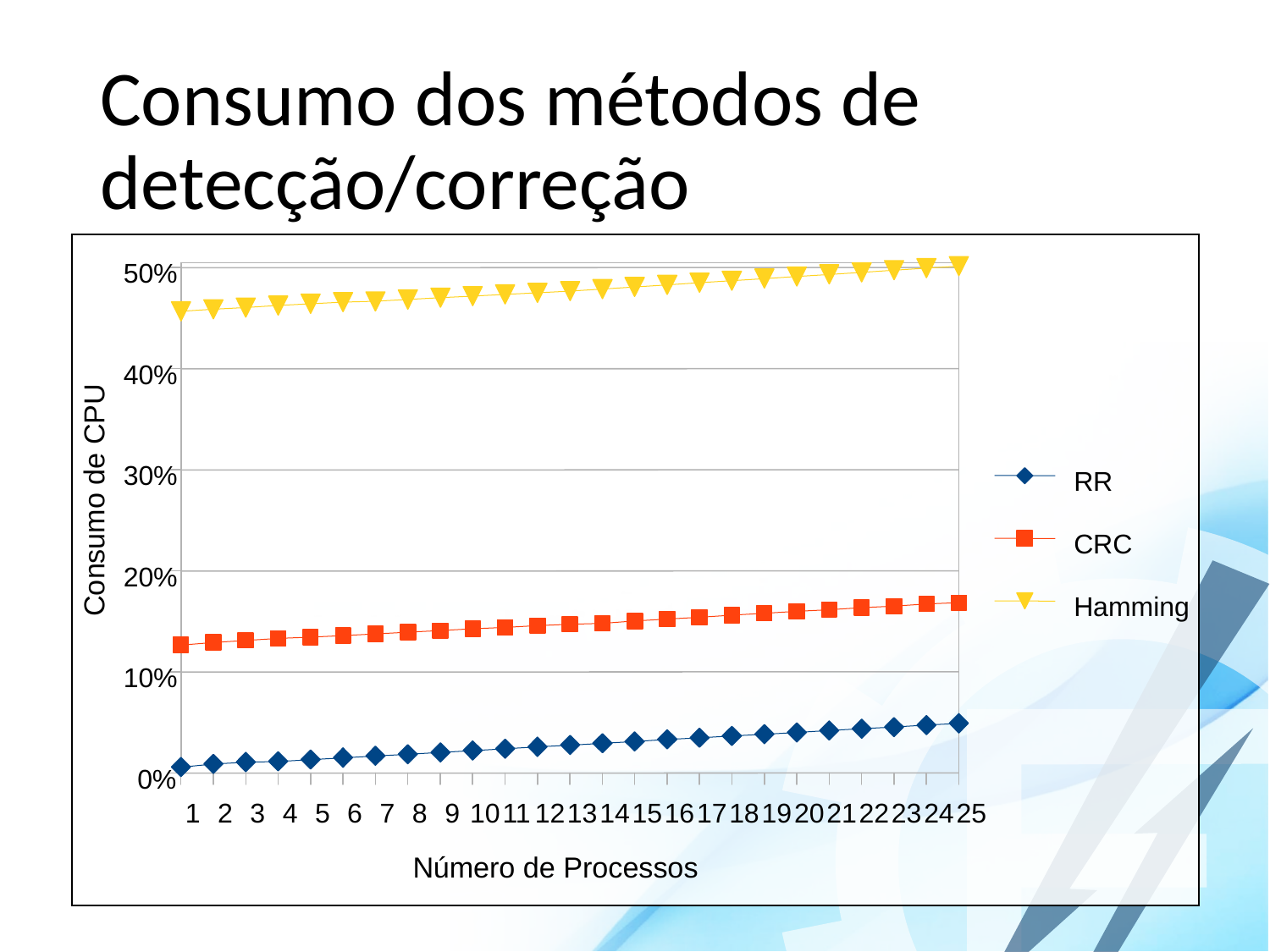

# Consumo dos métodos de detecção/correção

50%

40%

30%
RR

Consumo de CPU
CRC

20%

Hamming

10%

0%

1
2
3
4
5
6
7
8
9
10
11
12
13
14
15
16
17
18
19
20
21
22
23
24
25
Número de Processos